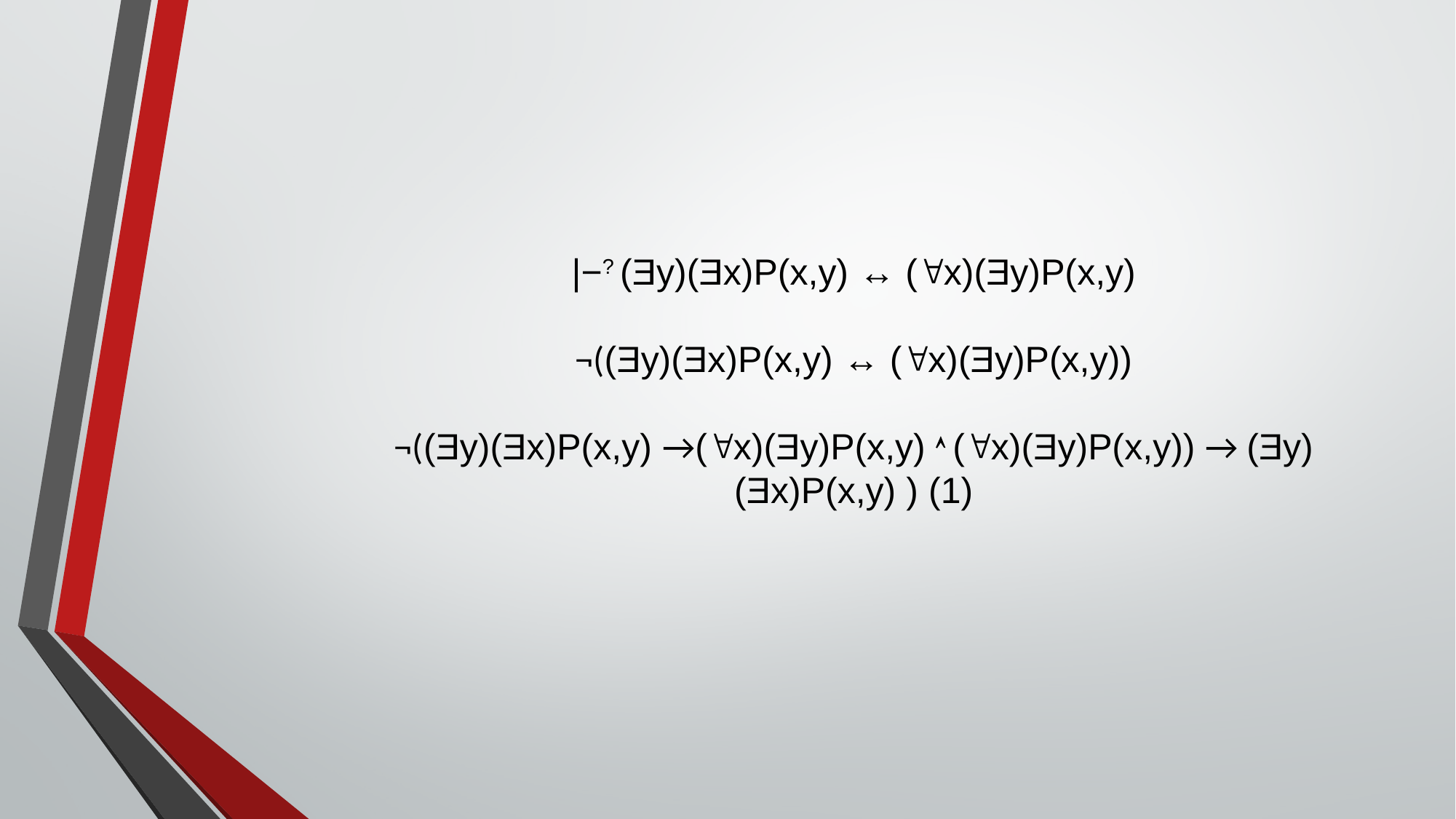

|−? (Ǝy)(Ǝx)P(x,y) ↔ (∀x)(Ǝy)P(x,y)

¬((Ǝy)(Ǝx)P(x,y) ↔ (∀x)(Ǝy)P(x,y))

¬((Ǝy)(Ǝx)P(x,y) →(∀x)(Ǝy)P(x,y) ∧ (∀x)(Ǝy)P(x,y)) → (Ǝy)(Ǝx)P(x,y) ) (1)